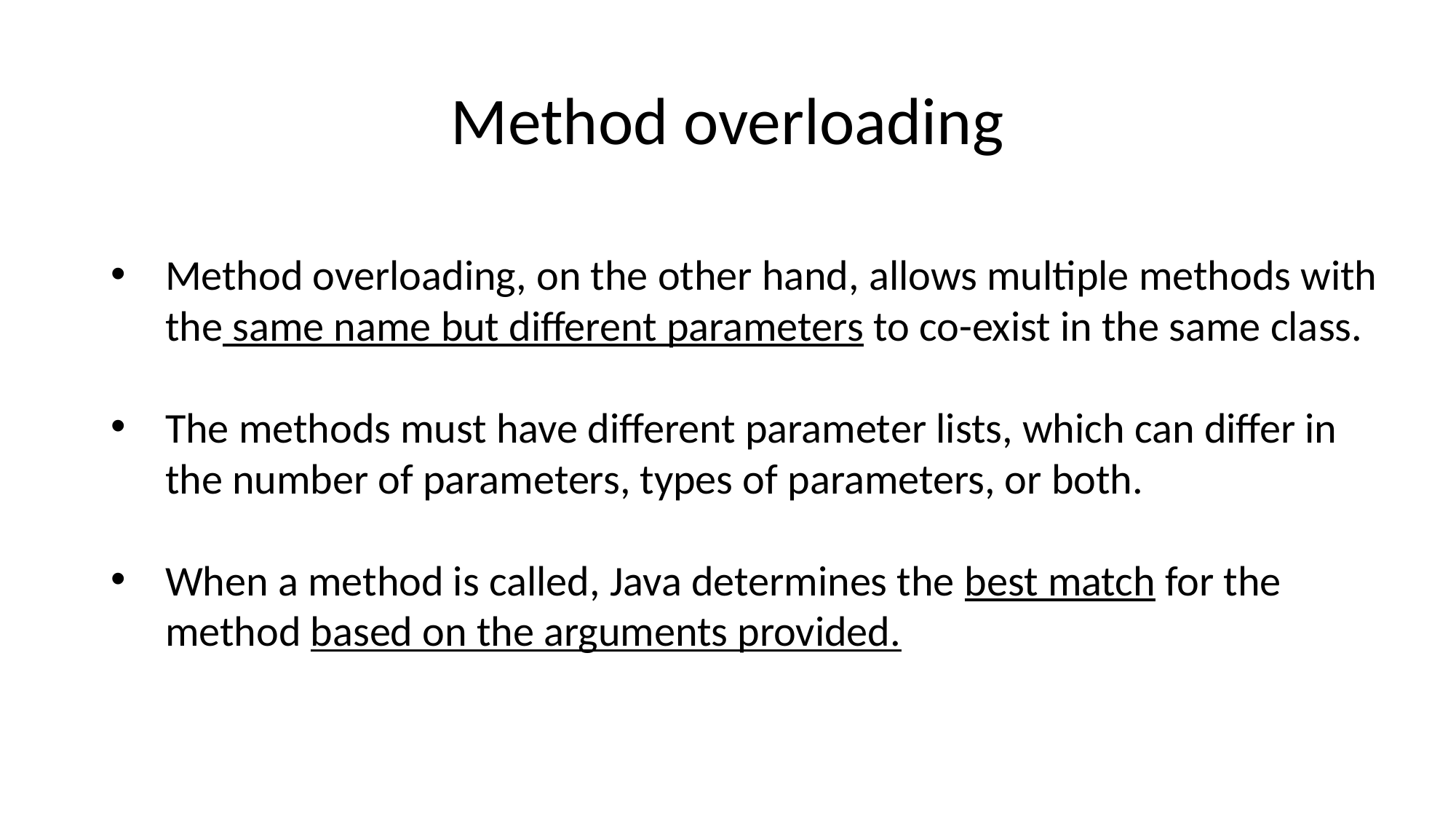

# Method overloading
Method overloading, on the other hand, allows multiple methods with the same name but different parameters to co-exist in the same class.

The methods must have different parameter lists, which can differ in the number of parameters, types of parameters, or both.

When a method is called, Java determines the best match for the method based on the arguments provided.